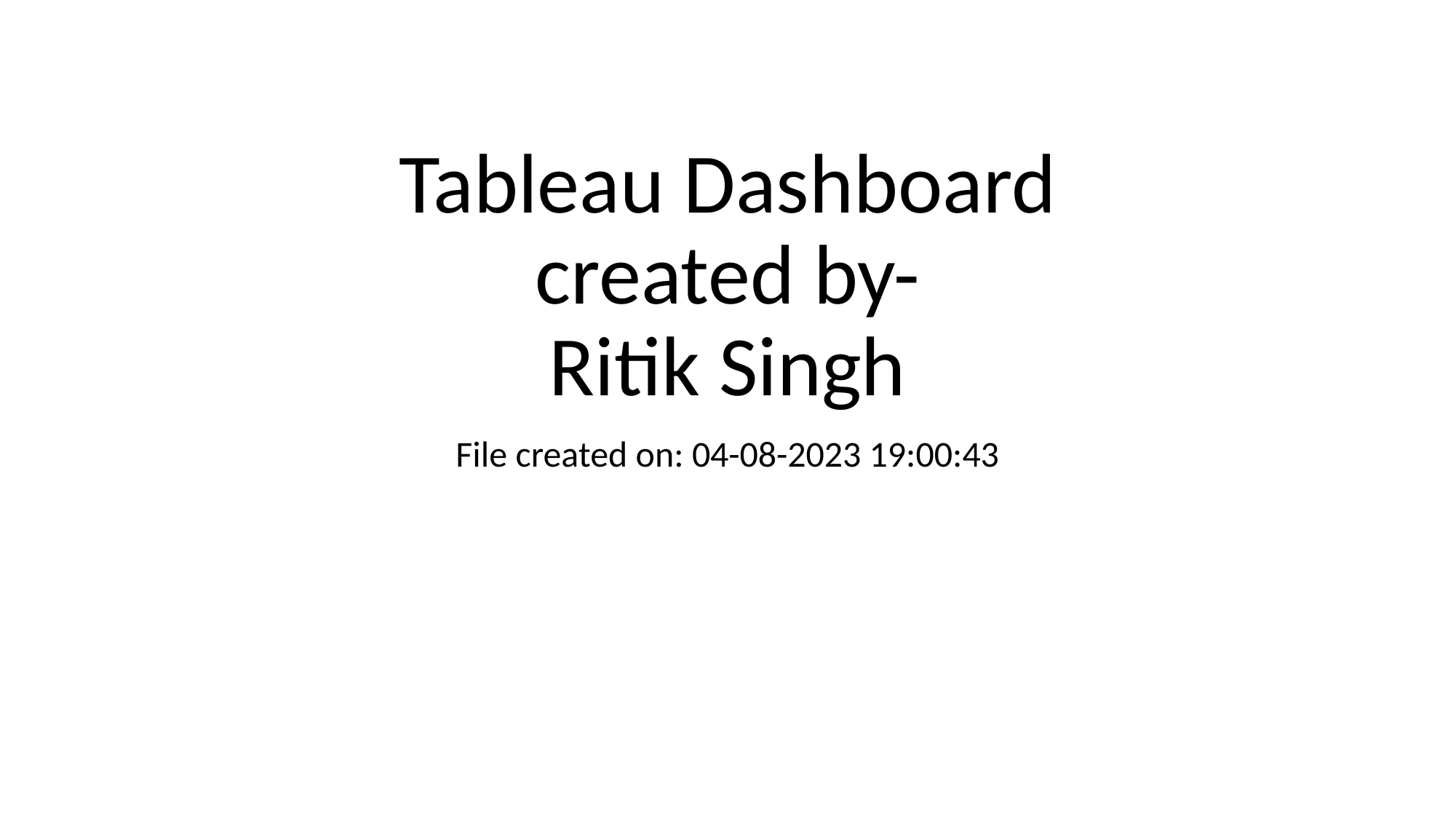

# Tableau Dashboard created by- Ritik Singh
File created on: 04-08-2023 19:00:43